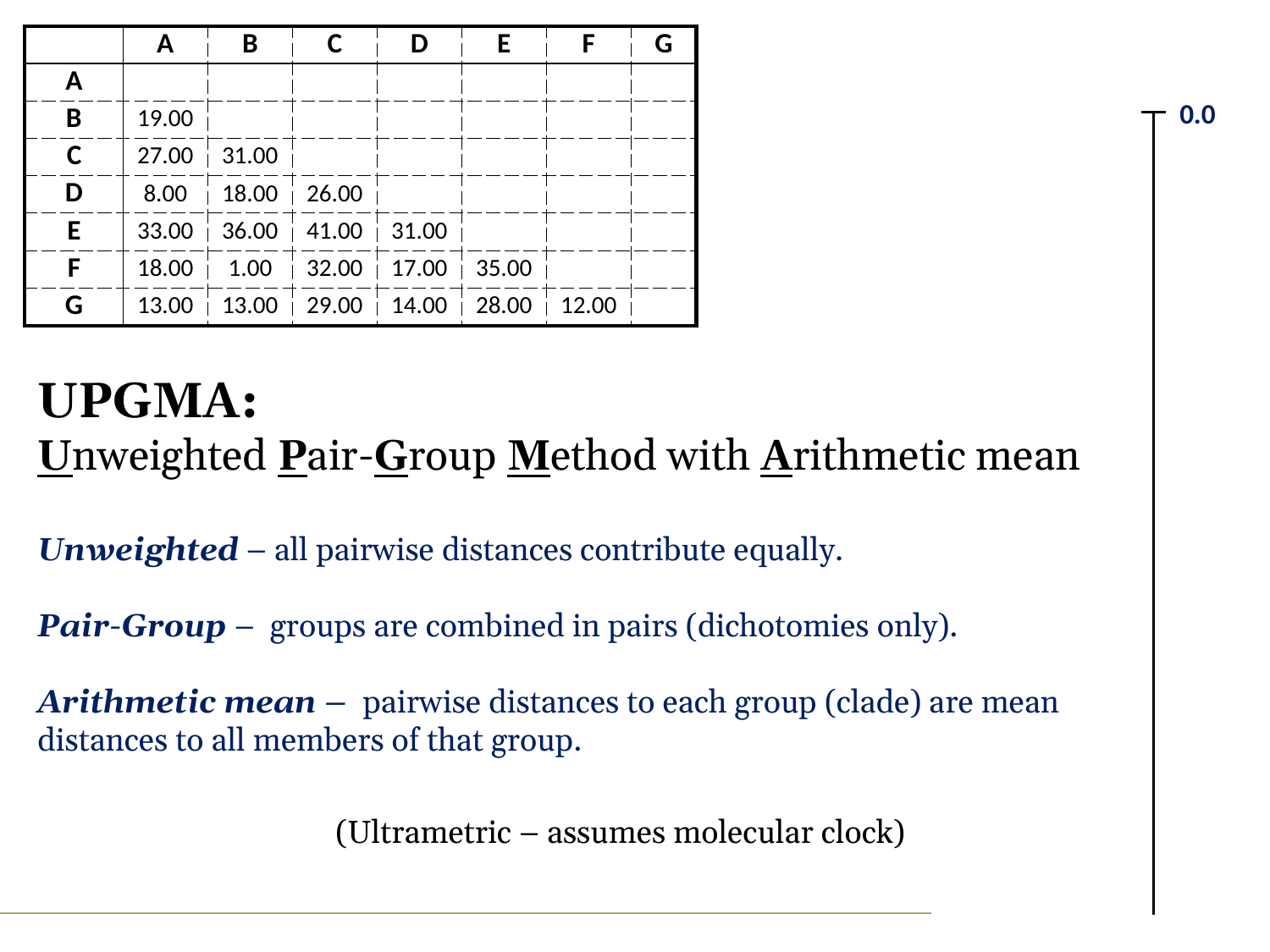

|  | A | B | C | D | E | F | G |
| --- | --- | --- | --- | --- | --- | --- | --- |
| A |  |  |  |  |  |  |  |
| B | 19.00 |  |  |  |  |  |  |
| C | 27.00 | 31.00 |  |  |  |  |  |
| D | 8.00 | 18.00 | 26.00 |  |  |  |  |
| E | 33.00 | 36.00 | 41.00 | 31.00 |  |  |  |
| F | 18.00 | 1.00 | 32.00 | 17.00 | 35.00 |  |  |
| G | 13.00 | 13.00 | 29.00 | 14.00 | 28.00 | 12.00 |  |
0.0
UPGMA:
Unweighted Pair-Group Method with Arithmetic mean

Unweighted – all pairwise distances contribute equally.

Pair-Group –  groups are combined in pairs (dichotomies only).

Arithmetic mean –  pairwise distances to each group (clade) are mean distances to all members of that group.
(Ultrametric – assumes molecular clock)